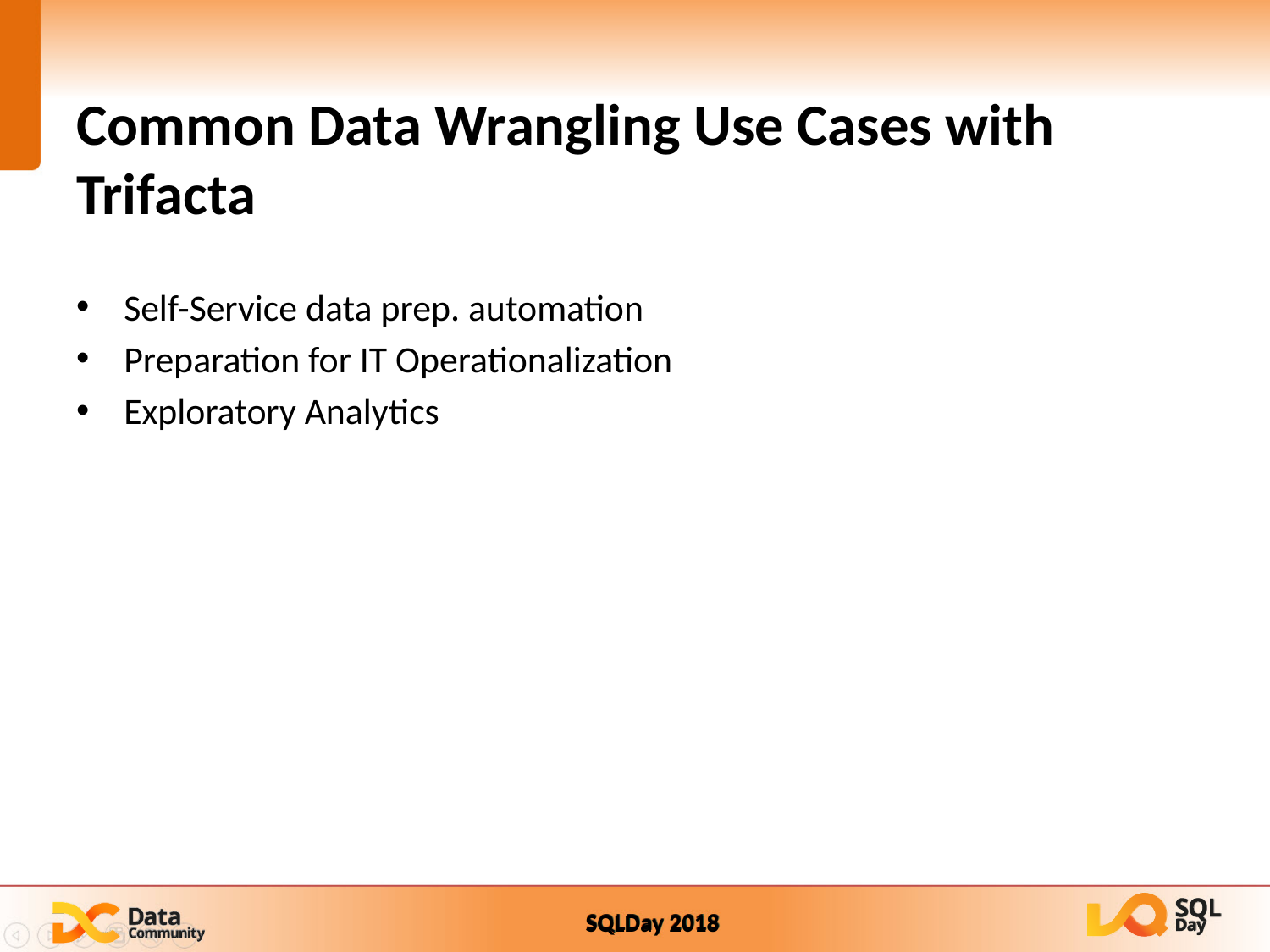

# Common Data Wrangling Use Cases with Trifacta
Self-Service data prep. automation
Preparation for IT Operationalization
Exploratory Analytics